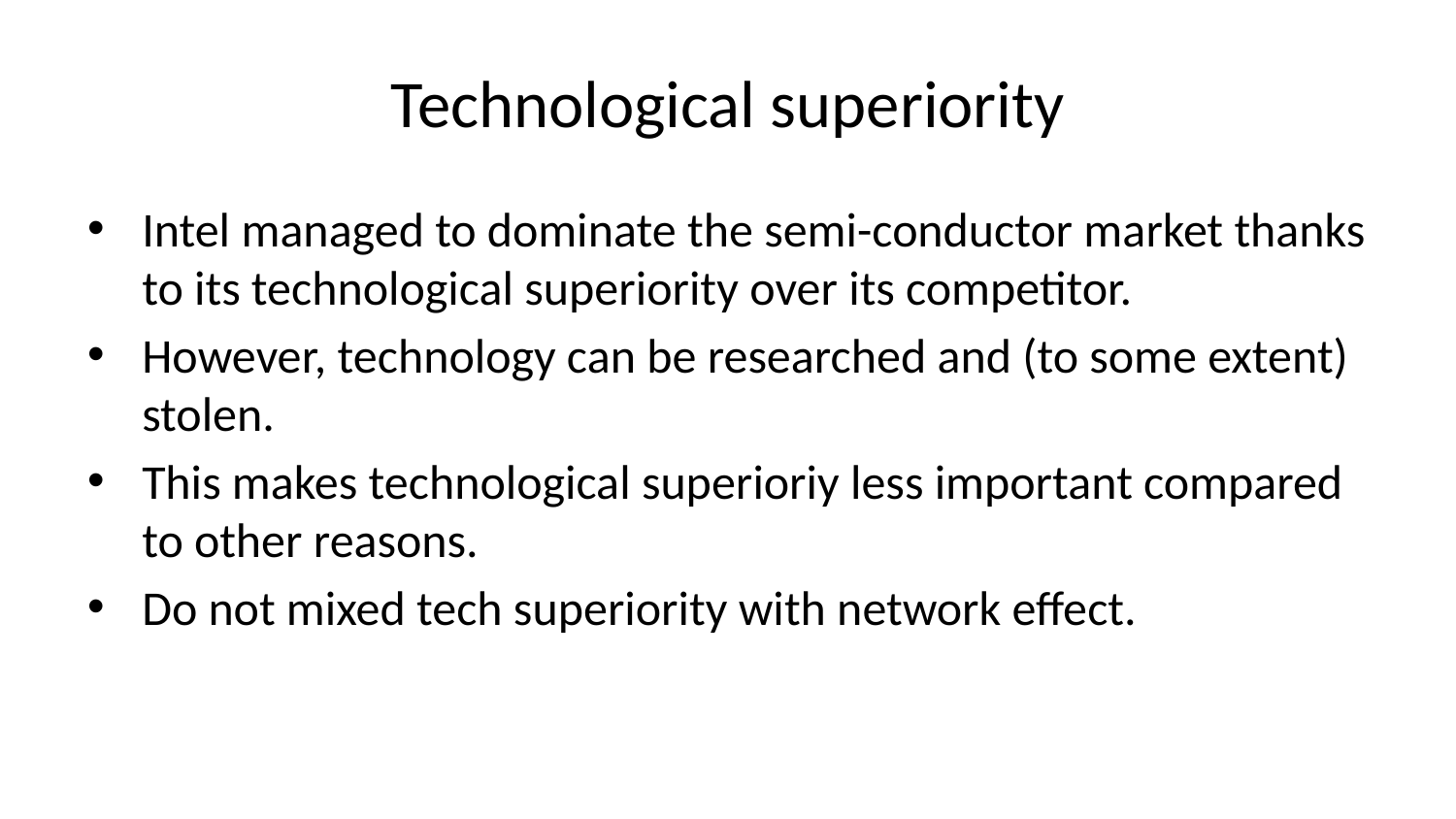

# Technological superiority
Intel managed to dominate the semi-conductor market thanks to its technological superiority over its competitor.
However, technology can be researched and (to some extent) stolen.
This makes technological superioriy less important compared to other reasons.
Do not mixed tech superiority with network effect.